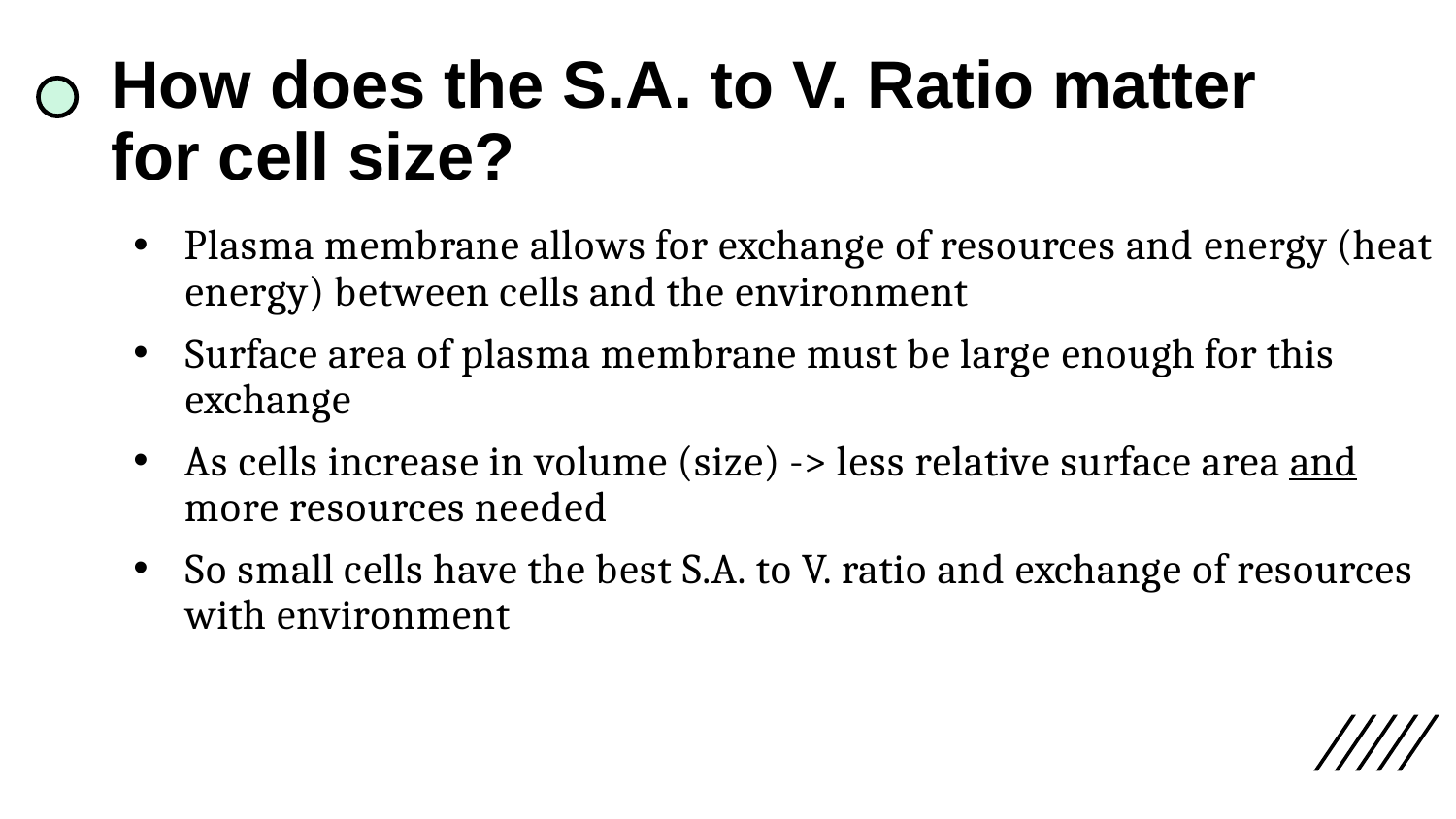

# How does the S.A. to V. Ratio matter for cell size?
Plasma membrane allows for exchange of resources and energy (heat energy) between cells and the environment
Surface area of plasma membrane must be large enough for this exchange
As cells increase in volume (size) -> less relative surface area and more resources needed
So small cells have the best S.A. to V. ratio and exchange of resources with environment